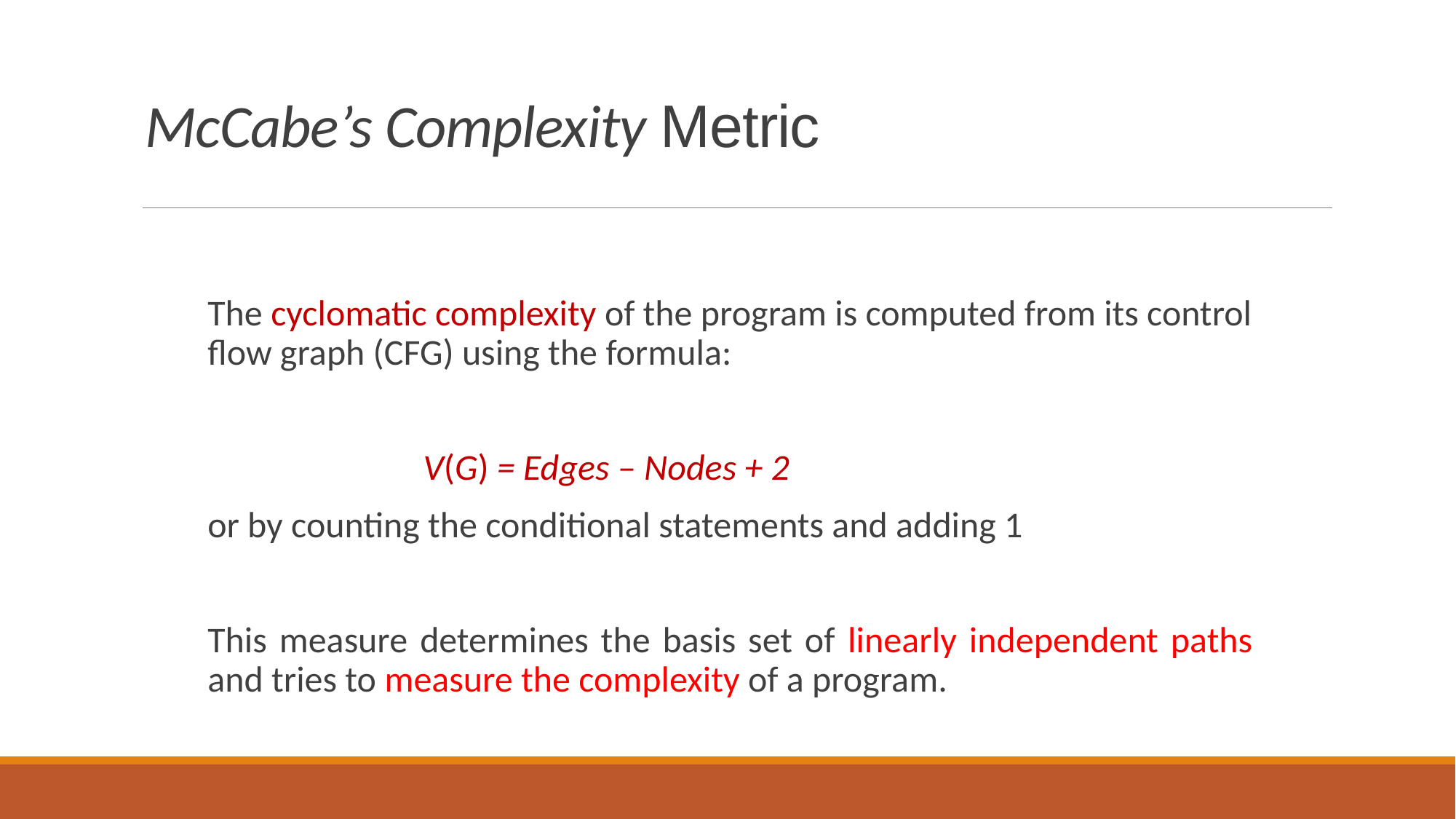

# McCabe’s Complexity Metric

The cyclomatic complexity of the program is computed from its control flow graph (CFG) using the formula:

 		       V(G) = Edges – Nodes + 2
or by counting the conditional statements and adding 1

This measure determines the basis set of linearly independent paths and tries to measure the complexity of a program.